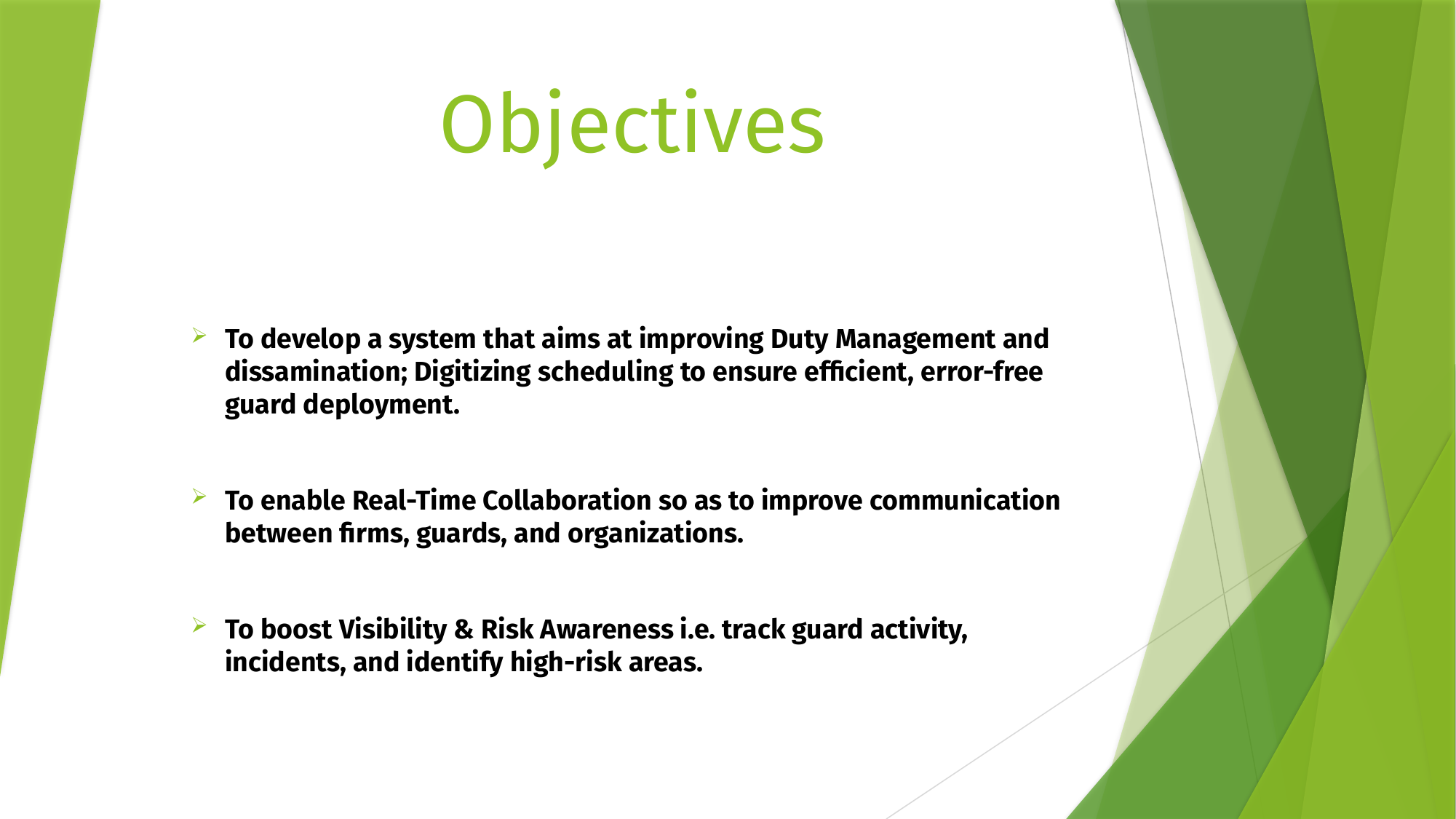

# Objectives

To develop a system that aims at improving Duty Management and dissamination; Digitizing scheduling to ensure efficient, error-free guard deployment.

To enable Real-Time Collaboration so as to improve communication between firms, guards, and organizations.

To boost Visibility & Risk Awareness i.e. track guard activity, incidents, and identify high-risk areas.